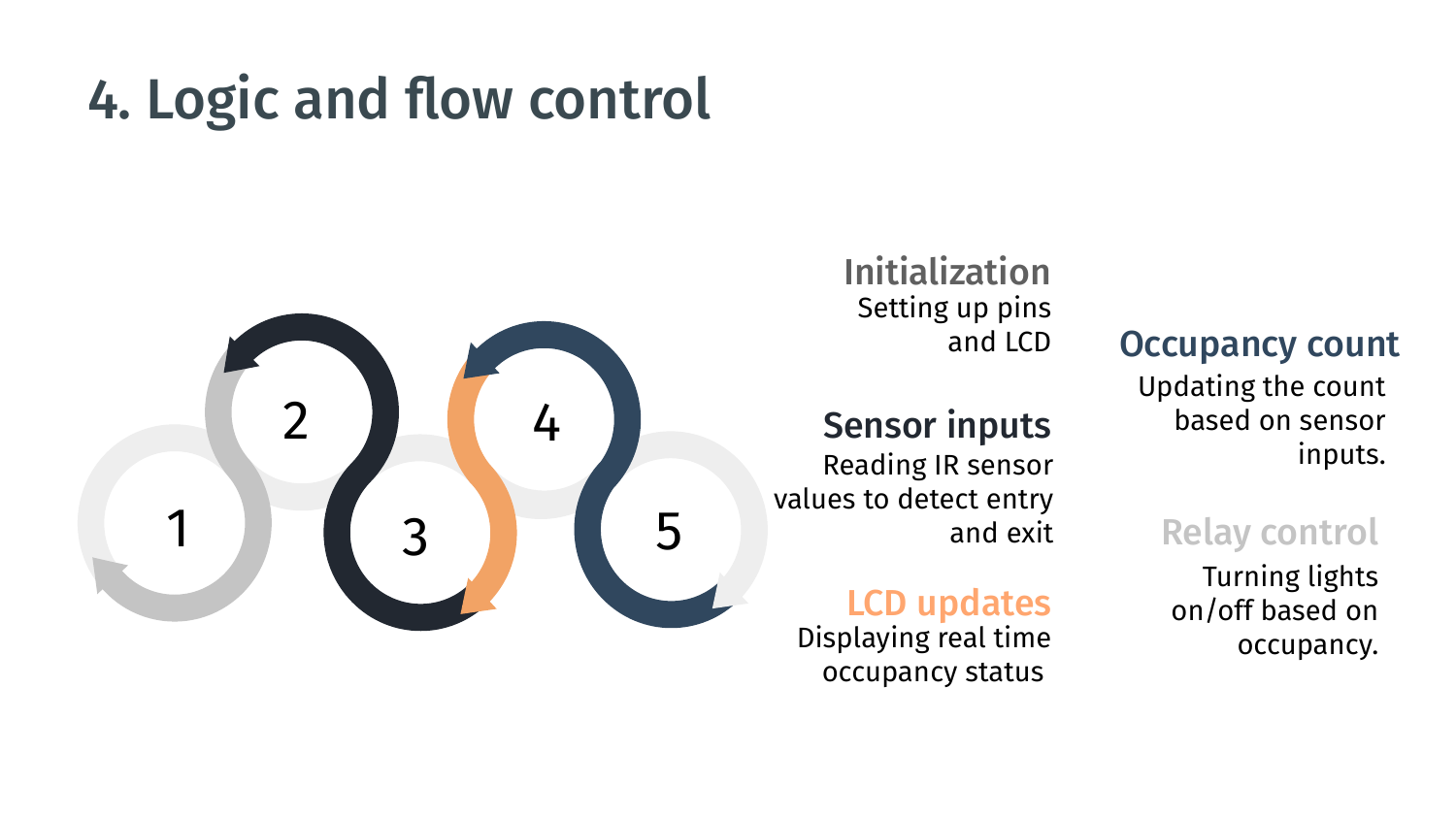

4. Logic and flow control
Initialization
Setting up pins and LCD

2
4
1
5
3
Occupancy count
Updating the count based on sensor inputs.
Sensor inputs
Reading IR sensor values to detect entry and exit
Relay control
Turning lights on/off based on occupancy.
LCD updates
Displaying real time occupancy status